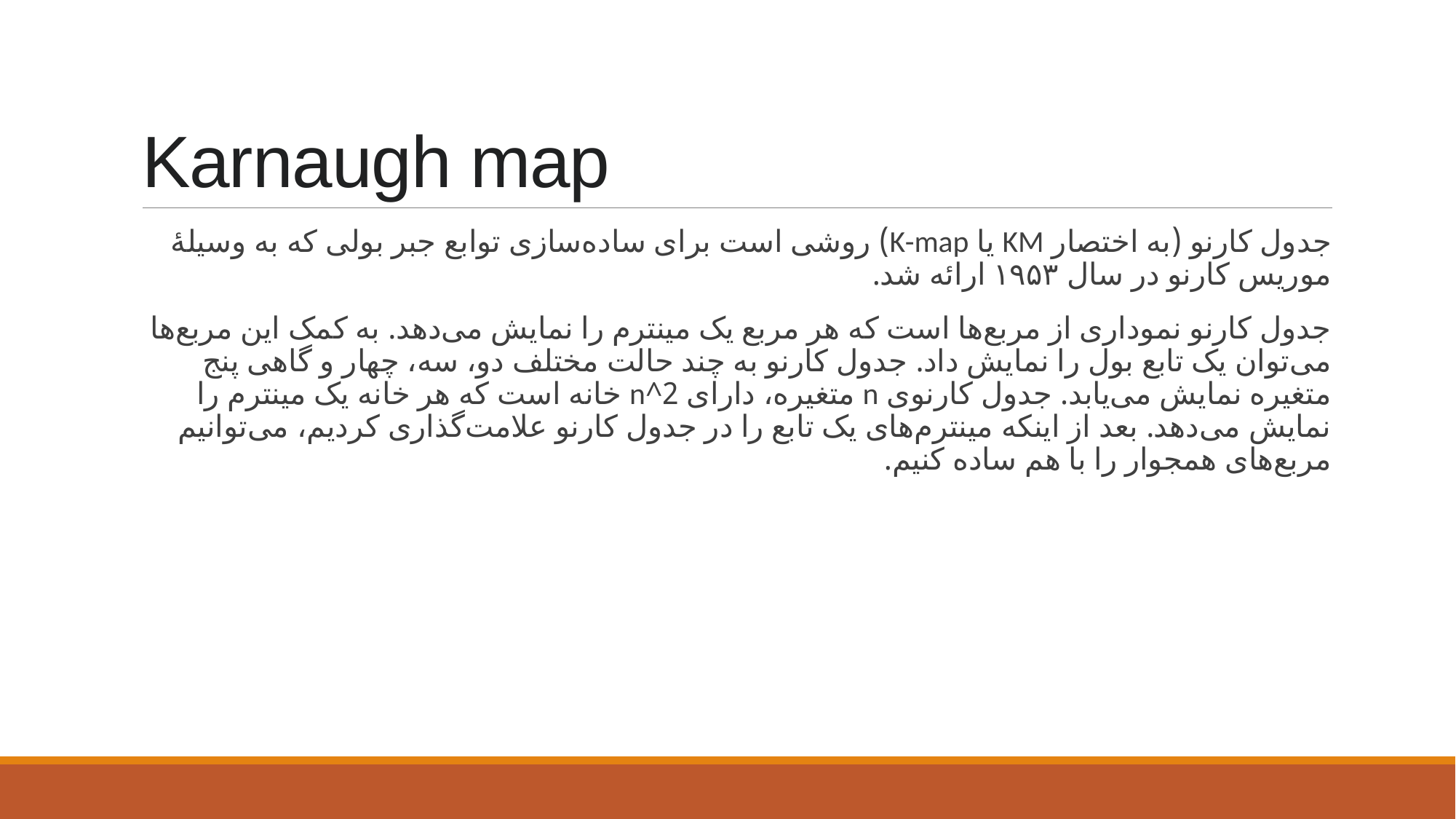

# Karnaugh map
جدول کارنو (به اختصار KM یا K-map) روشی است برای ساده‌سازی توابع جبر بولی که به وسیلهٔ موریس کارنو در سال ۱۹۵۳ ارائه شد.
جدول کارنو نموداری از مربع‌ها است که هر مربع یک مینترم را نمایش می‌دهد. به کمک این مربع‌ها می‌توان یک تابع بول را نمایش داد. جدول کارنو به چند حالت مختلف دو، سه، چهار و گاهی پنج متغیره نمایش می‌یابد. جدول کارنوی n متغیره، دارای 2^n خانه است که هر خانه یک مینترم را نمایش می‌دهد. بعد از اینکه مینترم‌های یک تابع را در جدول کارنو علامت‌گذاری کردیم، می‌توانیم مربع‌های همجوار را با هم ساده کنیم.